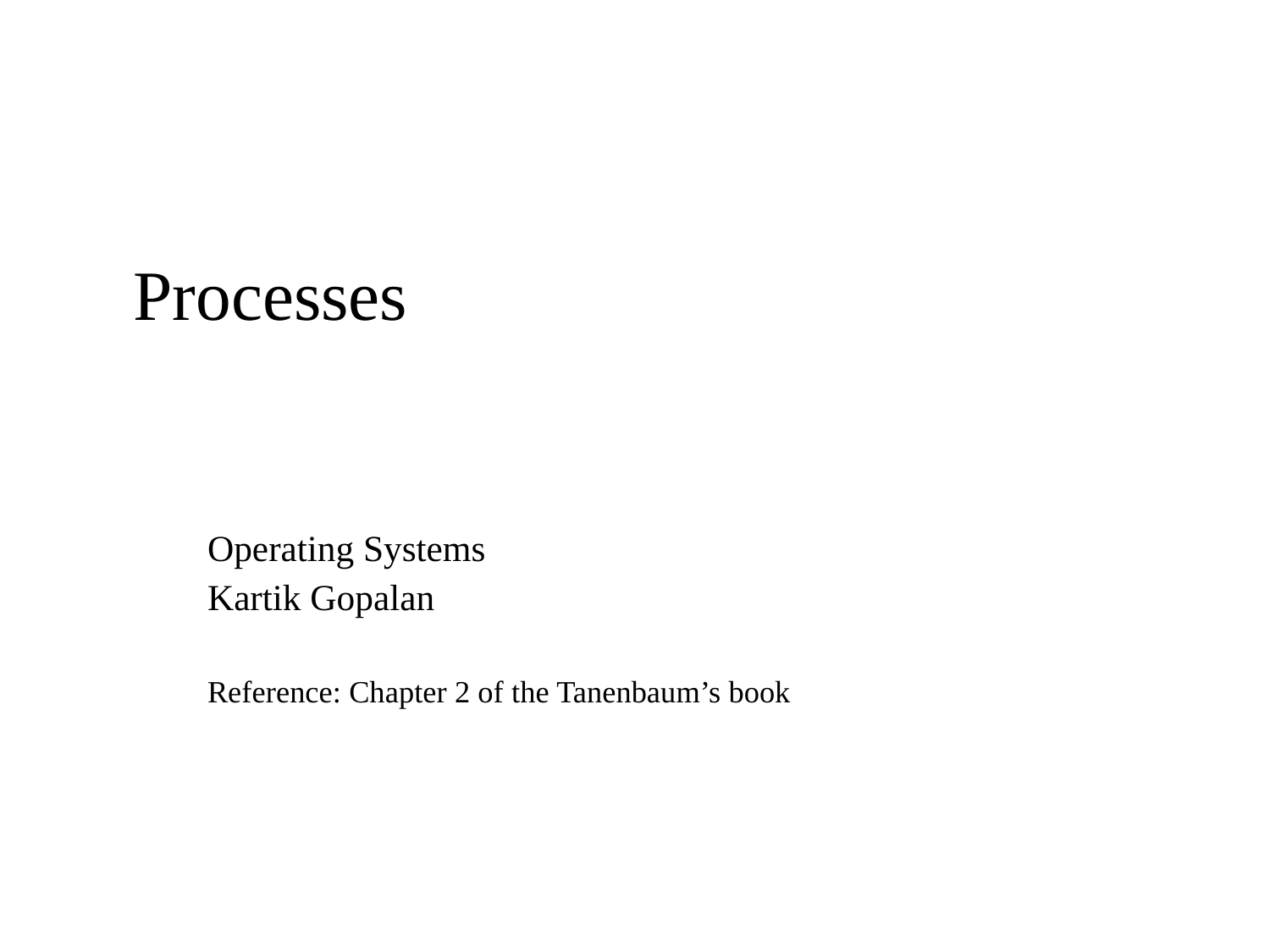

# Processes
Operating Systems
Kartik Gopalan

Reference: Chapter 2 of the Tanenbaum’s book